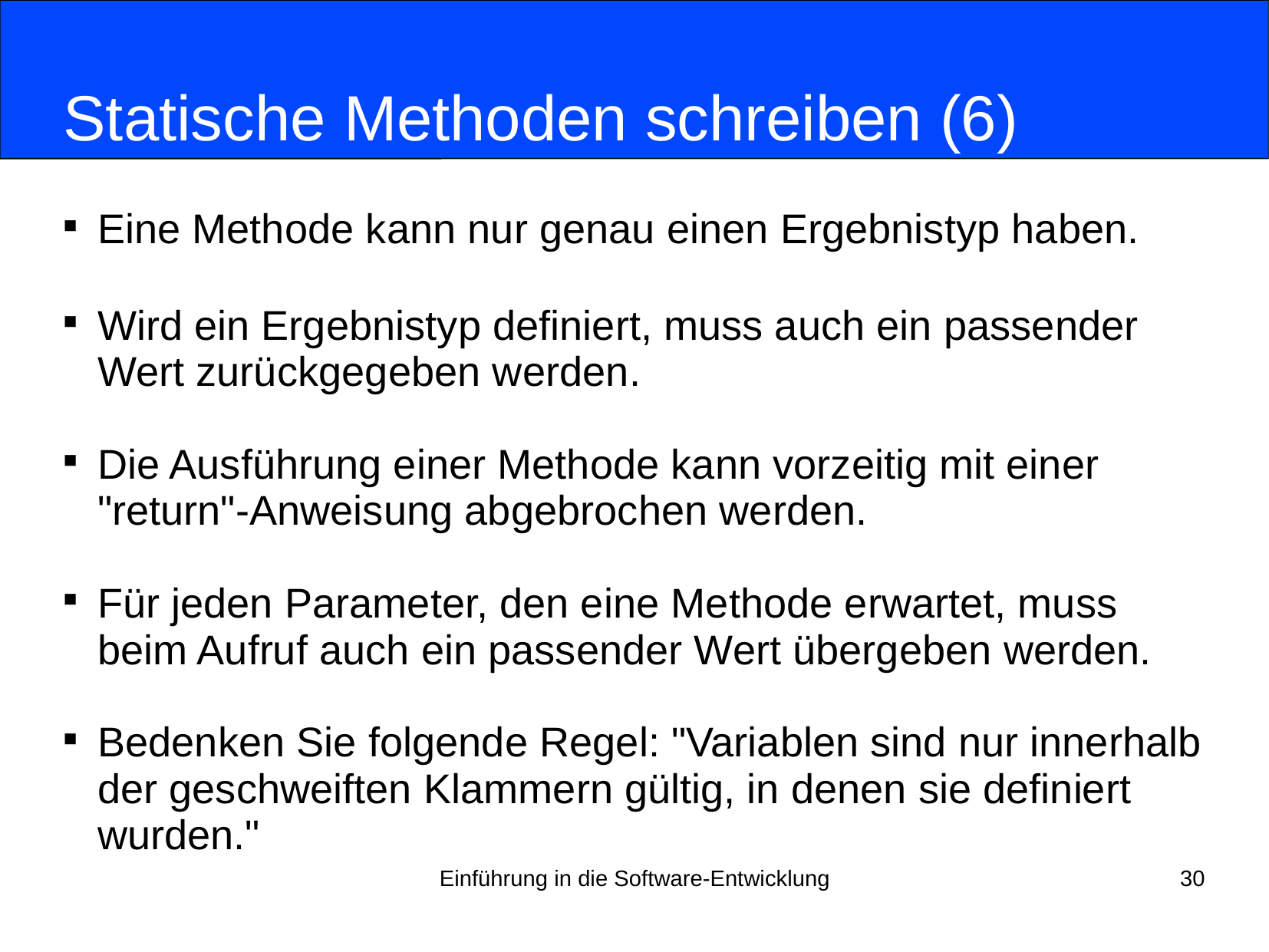

# Statische Methoden schreiben (6)
Eine Methode kann nur genau einen Ergebnistyp haben.
Wird ein Ergebnistyp definiert, muss auch ein passender Wert zurückgegeben werden.
Die Ausführung einer Methode kann vorzeitig mit einer "return"-Anweisung abgebrochen werden.
Für jeden Parameter, den eine Methode erwartet, muss beim Aufruf auch ein passender Wert übergeben werden.
Bedenken Sie folgende Regel: "Variablen sind nur innerhalb der geschweiften Klammern gültig, in denen sie definiert wurden."

Einführung in die Software-Entwicklung
30